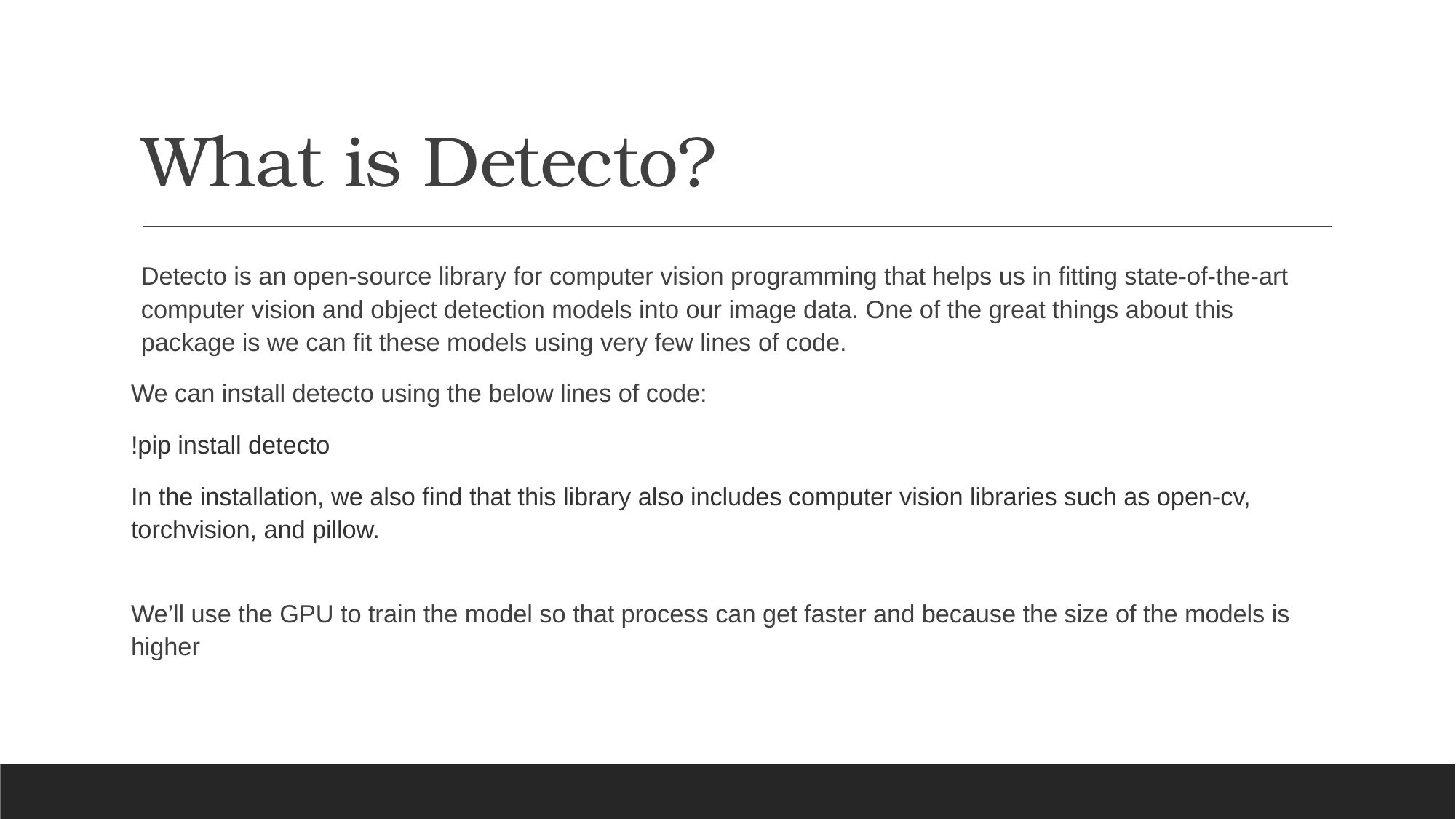

# What is Detecto?
Detecto is an open-source library for computer vision programming that helps us in fitting state-of-the-art computer vision and object detection models into our image data. One of the great things about this package is we can fit these models using very few lines of code.
We can install detecto using the below lines of code:
!pip install detecto
In the installation, we also find that this library also includes computer vision libraries such as open-cv, torchvision, and pillow.
We’ll use the GPU to train the model so that process can get faster and because the size of the models is higher